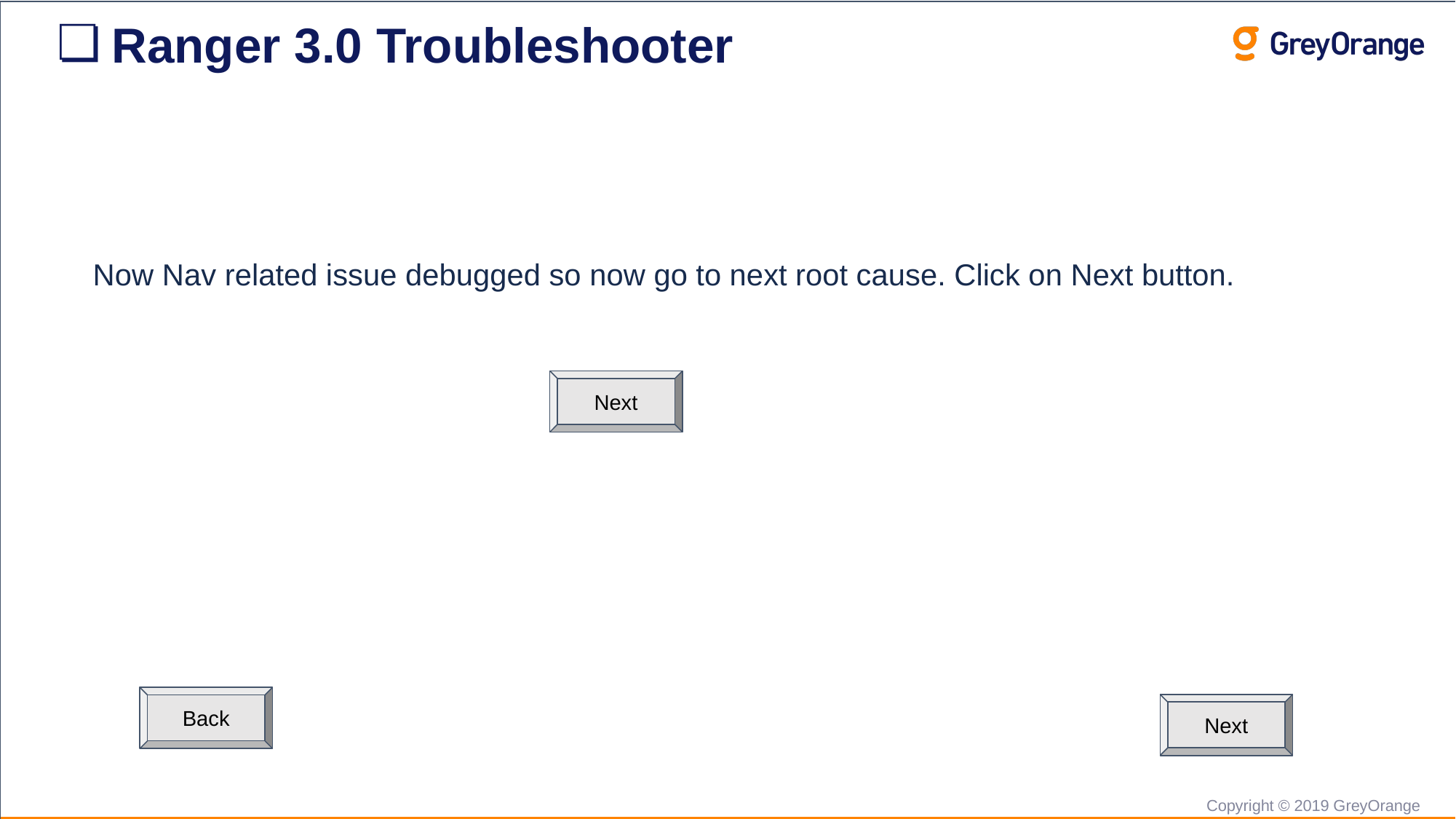

Ranger 3.0 Troubleshooter
Now Nav related issue debugged so now go to next root cause. Click on Next button.
Next
Back
Next